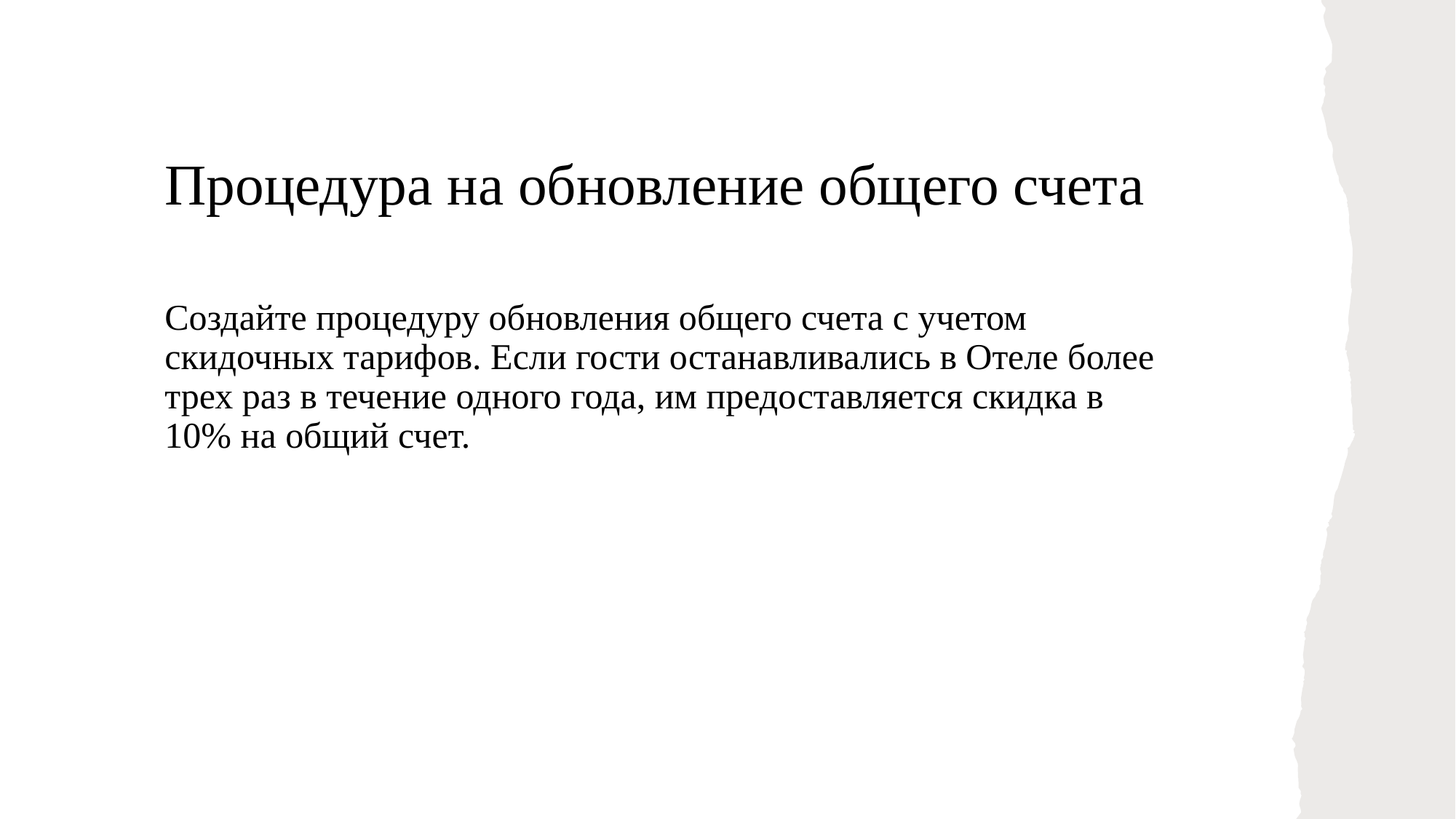

Процедура на обновление общего счета
Создайте процедуру обновления общего счета с учетом скидочных тарифов. Если гости останавливались в Отеле более трех раз в течение одного года, им предоставляется скидка в 10% на общий счет.